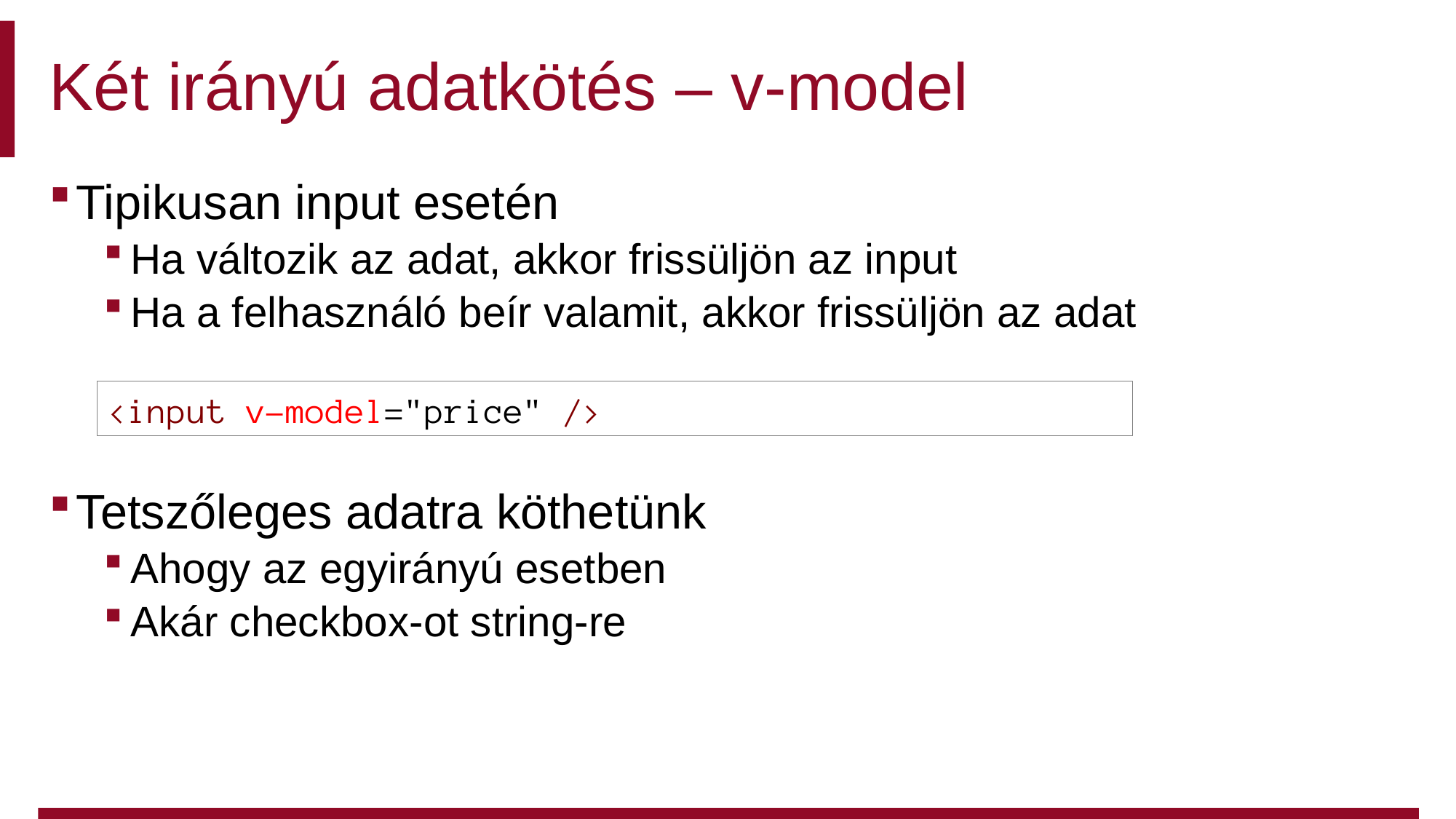

# Két irányú adatkötés – v-model
Tipikusan input esetén
Ha változik az adat, akkor frissüljön az input
Ha a felhasználó beír valamit, akkor frissüljön az adat

Tetszőleges adatra köthetünk
Ahogy az egyirányú esetben
Akár checkbox-ot string-re

<input v-model="price" />